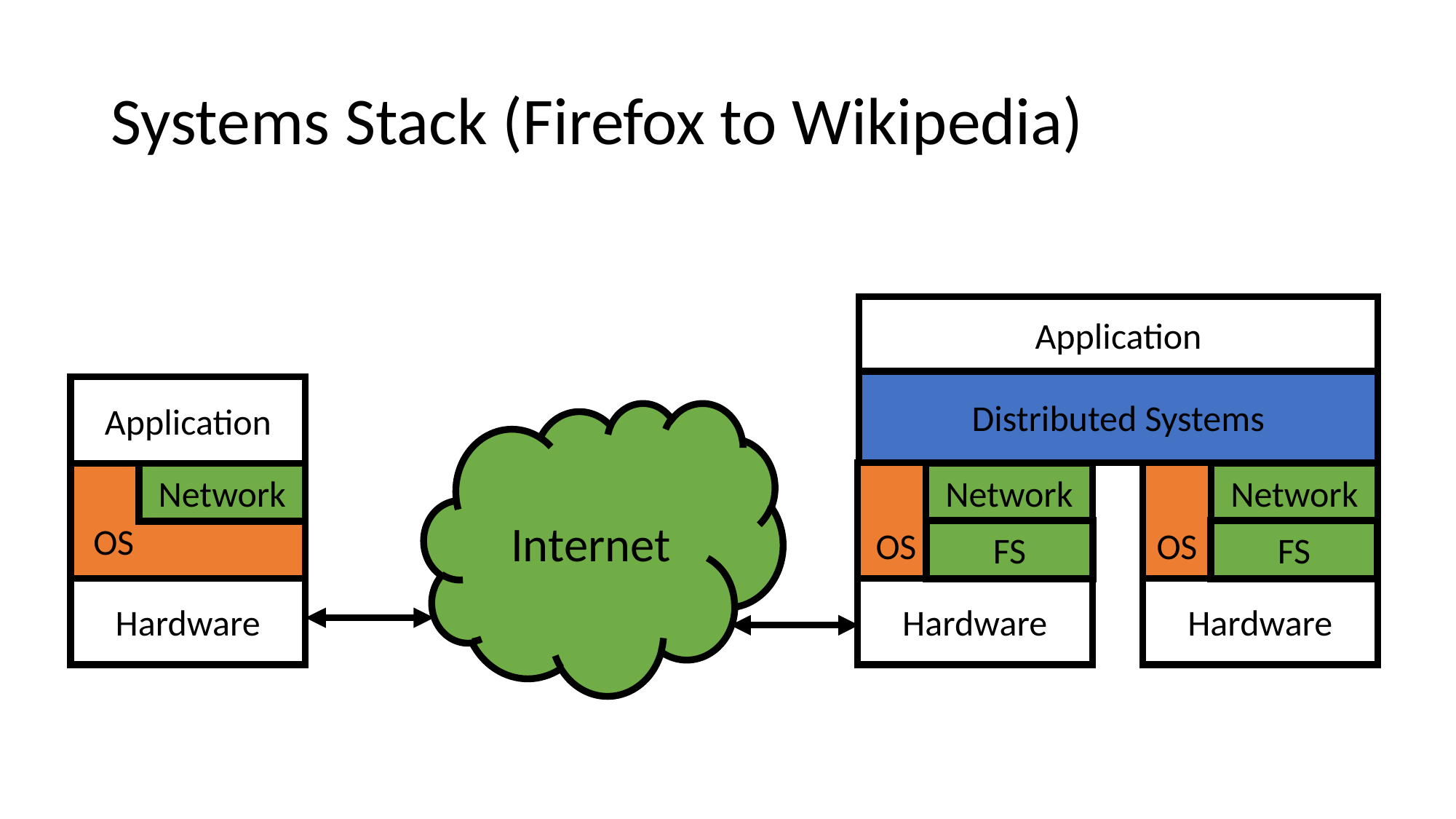

# Systems Stack (Firefox to Wikipedia)
Application
Distributed Systems

Network
Hardware

Network
Hardware
OS
OS
Application

Network
Hardware
OS
Internet
FS
FS